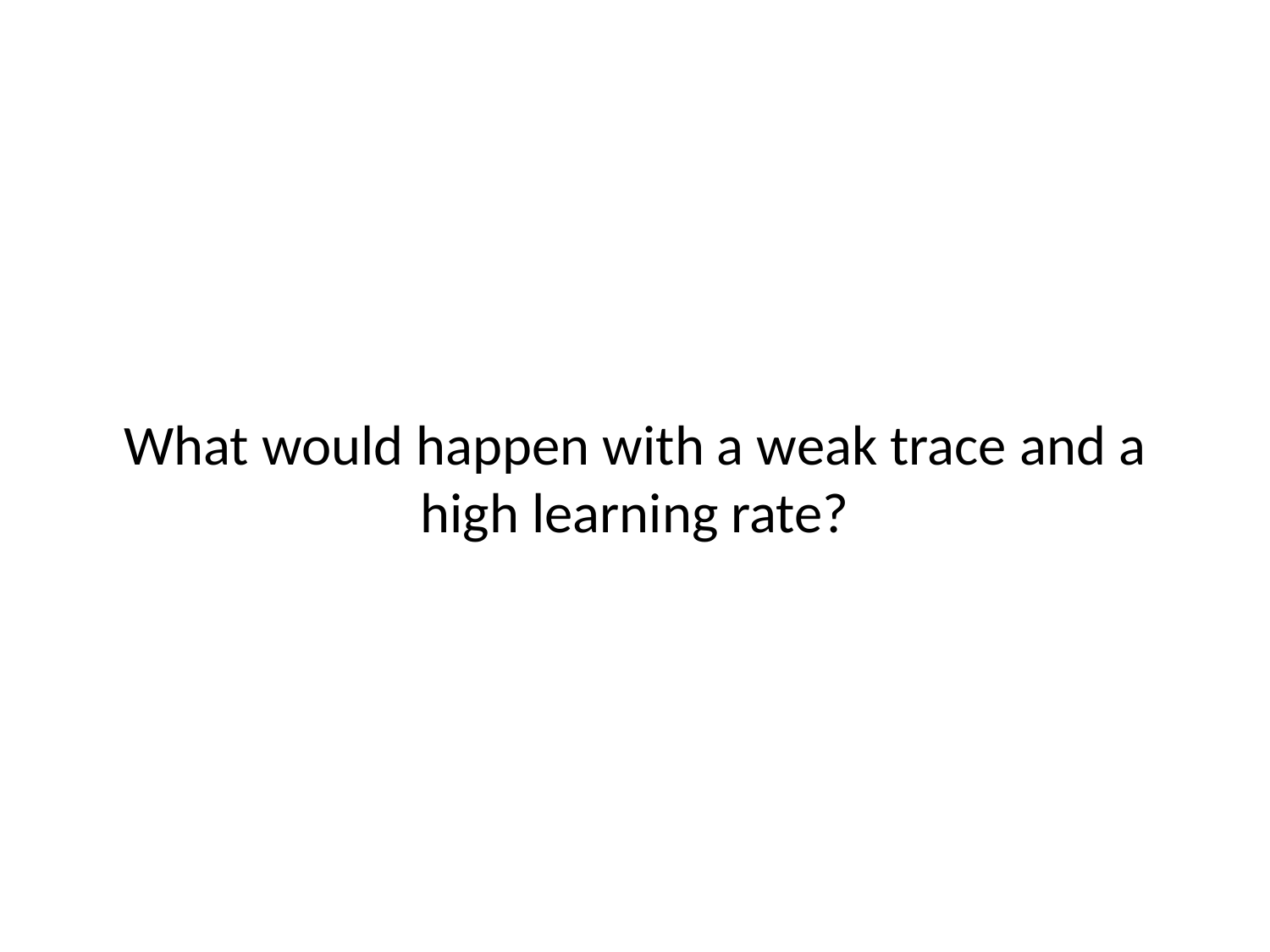

What would happen with a weak trace and a high learning rate?